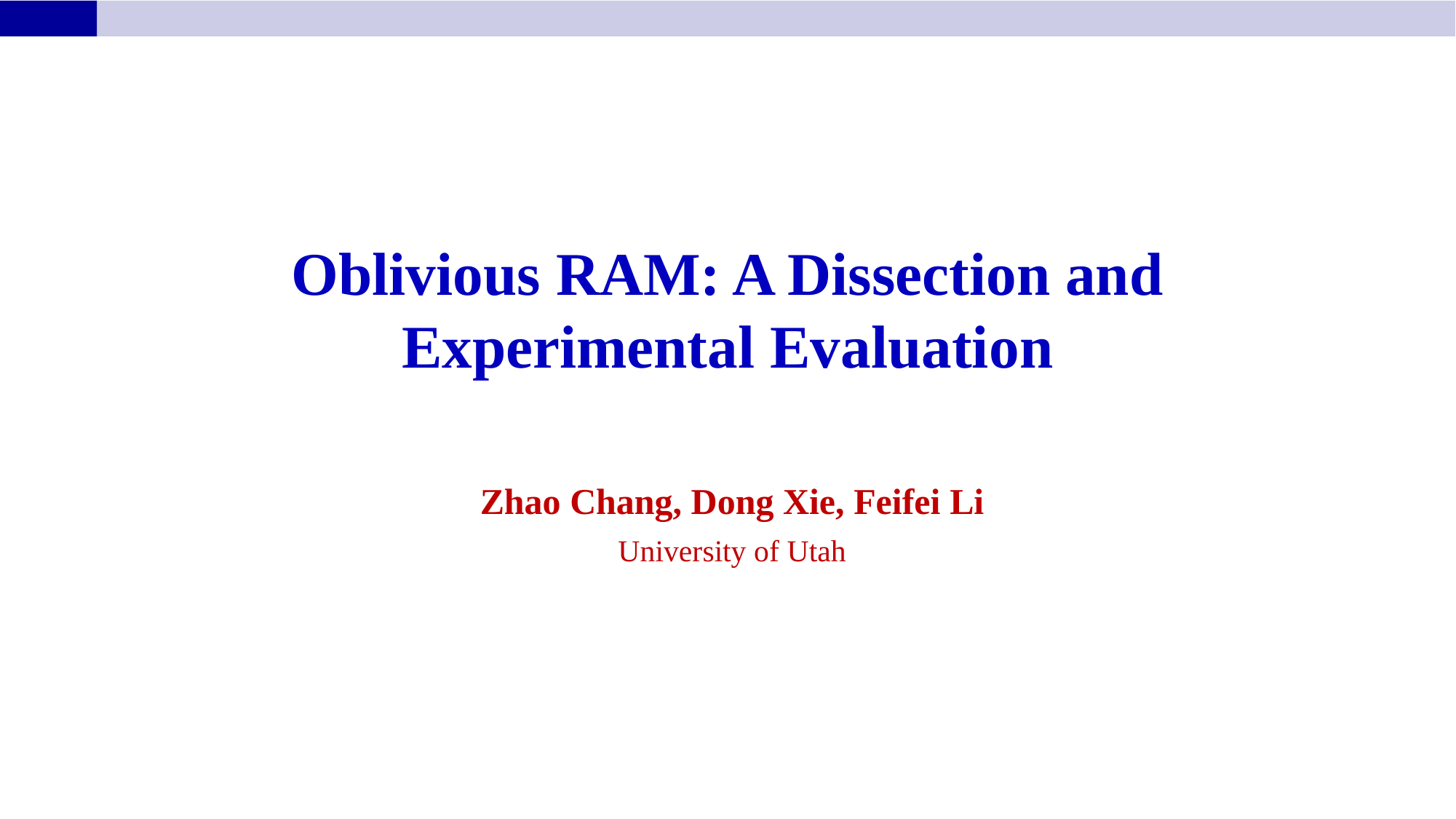

# Oblivious RAM: A Dissection and Experimental Evaluation
Zhao Chang, Dong Xie, Feifei Li
University of Utah